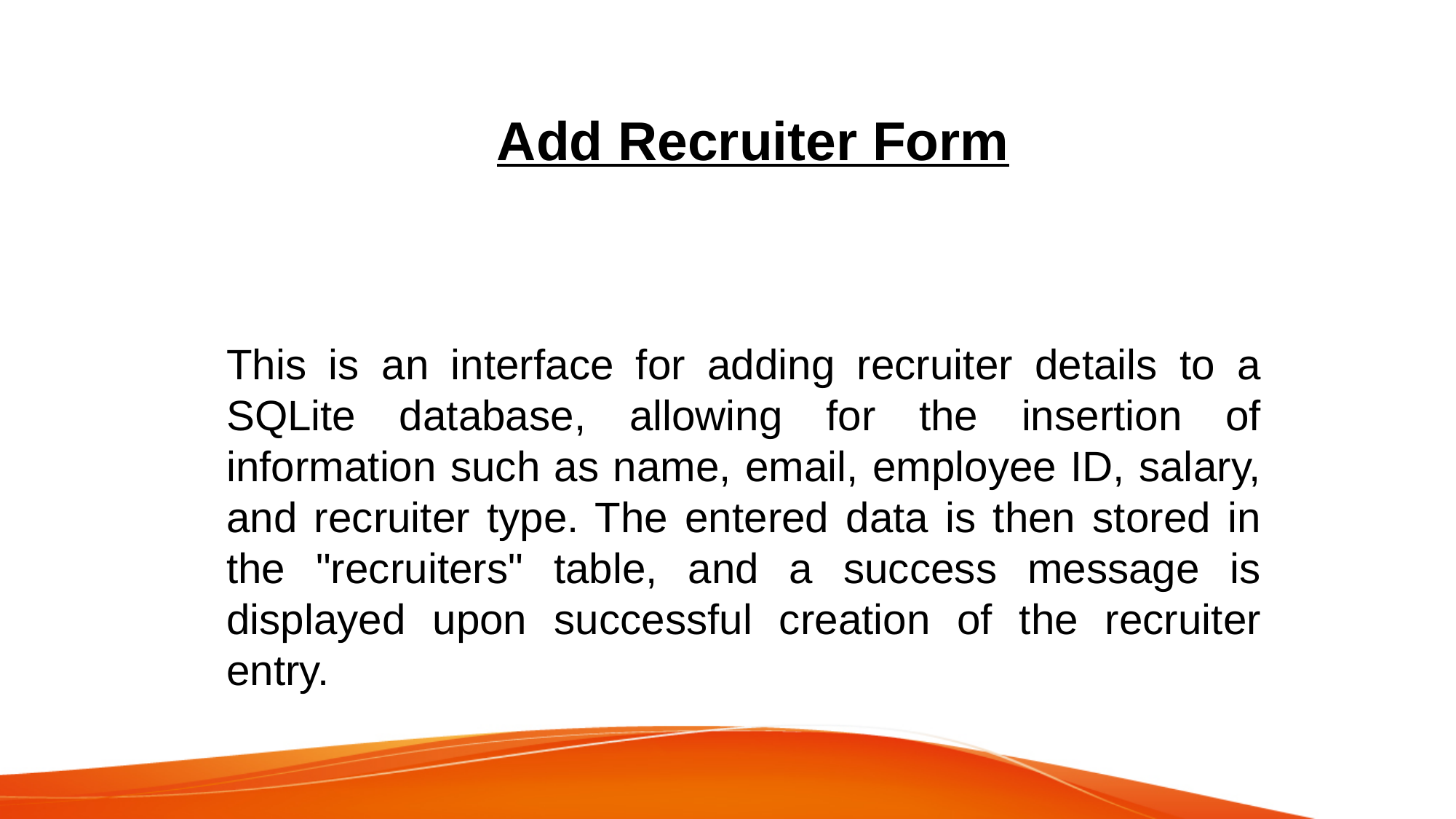

Add Recruiter Form
This is an interface for adding recruiter details to a SQLite database, allowing for the insertion of information such as name, email, employee ID, salary, and recruiter type. The entered data is then stored in the "recruiters" table, and a success message is displayed upon successful creation of the recruiter entry.